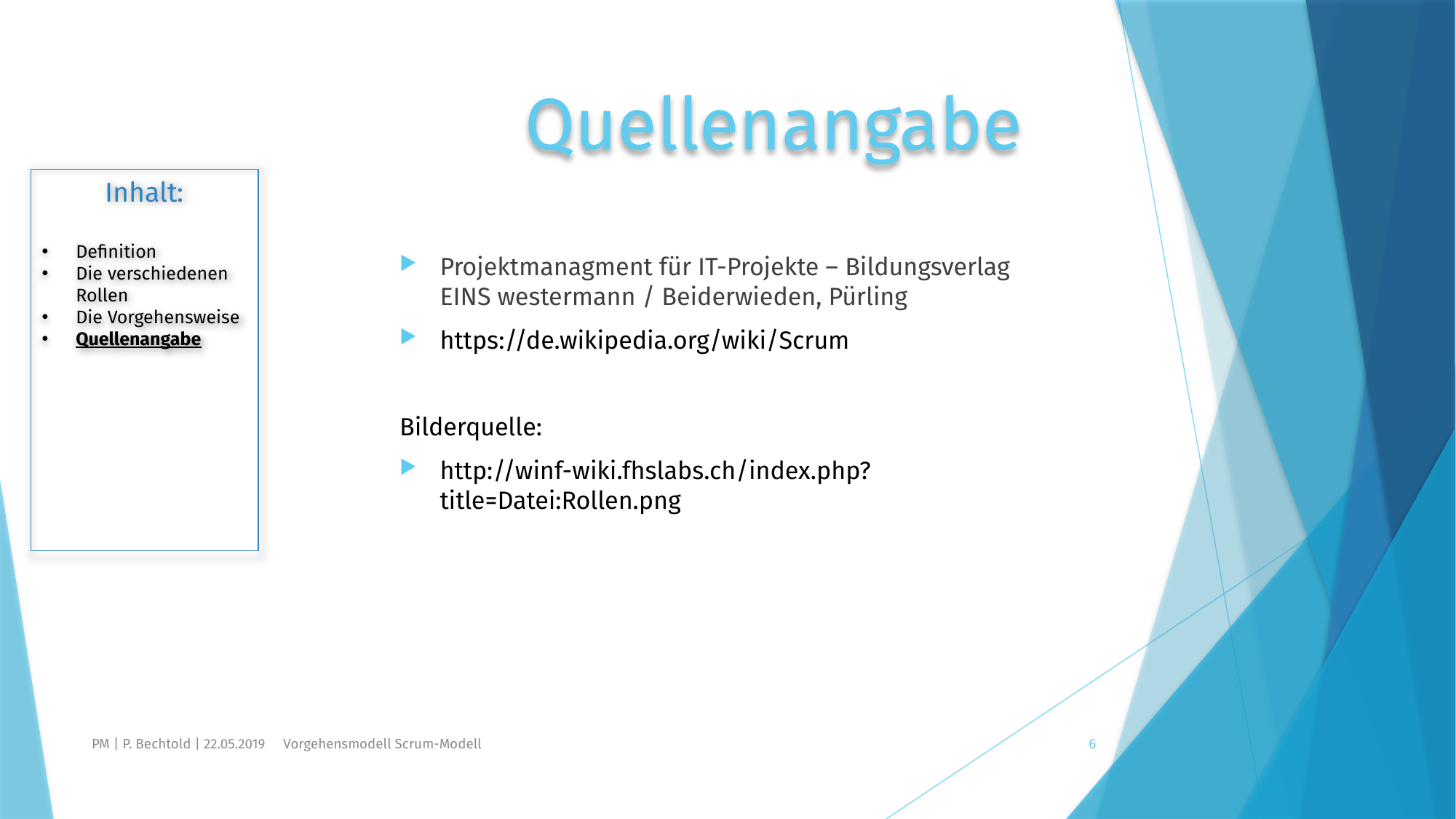

# Quellenangabe
Inhalt:

Definition
Die verschiedenen Rollen
Die Vorgehensweise
Quellenangabe

Projektmanagment für IT-Projekte – Bildungsverlag EINS westermann / Beiderwieden, Pürling
https://de.wikipedia.org/wiki/Scrum

Bilderquelle:
http://winf-wiki.fhslabs.ch/index.php?title=Datei:Rollen.png

PM | P. Bechtold | 22.05.2019     Vorgehensmodell Scrum-Modell
6